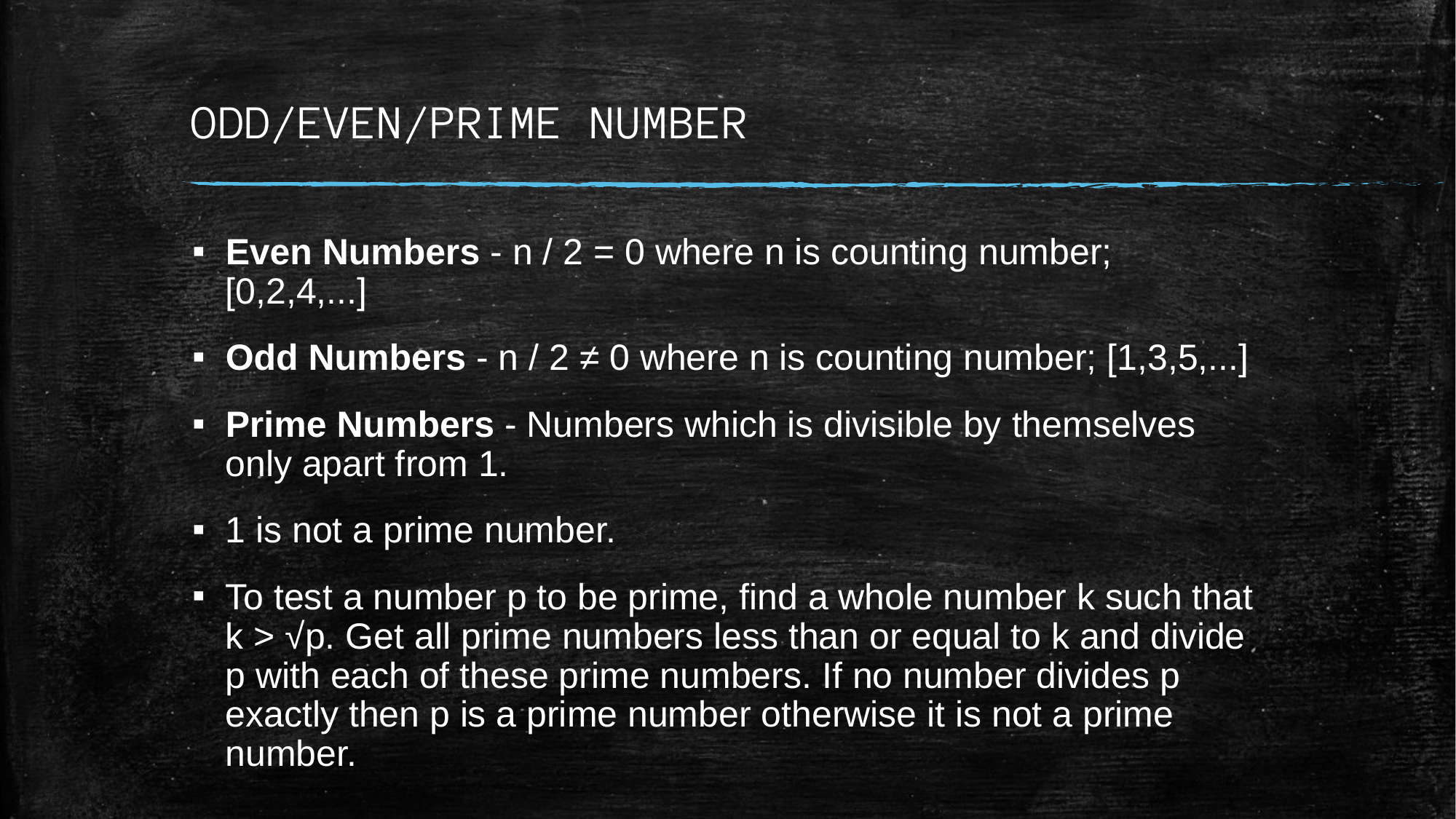

# ODD/EVEN/PRIME NUMBER
Even Numbers - n / 2 = 0 where n is counting number; [0,2,4,...]
Odd Numbers - n / 2 ≠ 0 where n is counting number; [1,3,5,...]
Prime Numbers - Numbers which is divisible by themselves only apart from 1.
1 is not a prime number.
To test a number p to be prime, find a whole number k such that k > √p. Get all prime numbers less than or equal to k and divide p with each of these prime numbers. If no number divides p exactly then p is a prime number otherwise it is not a prime number.